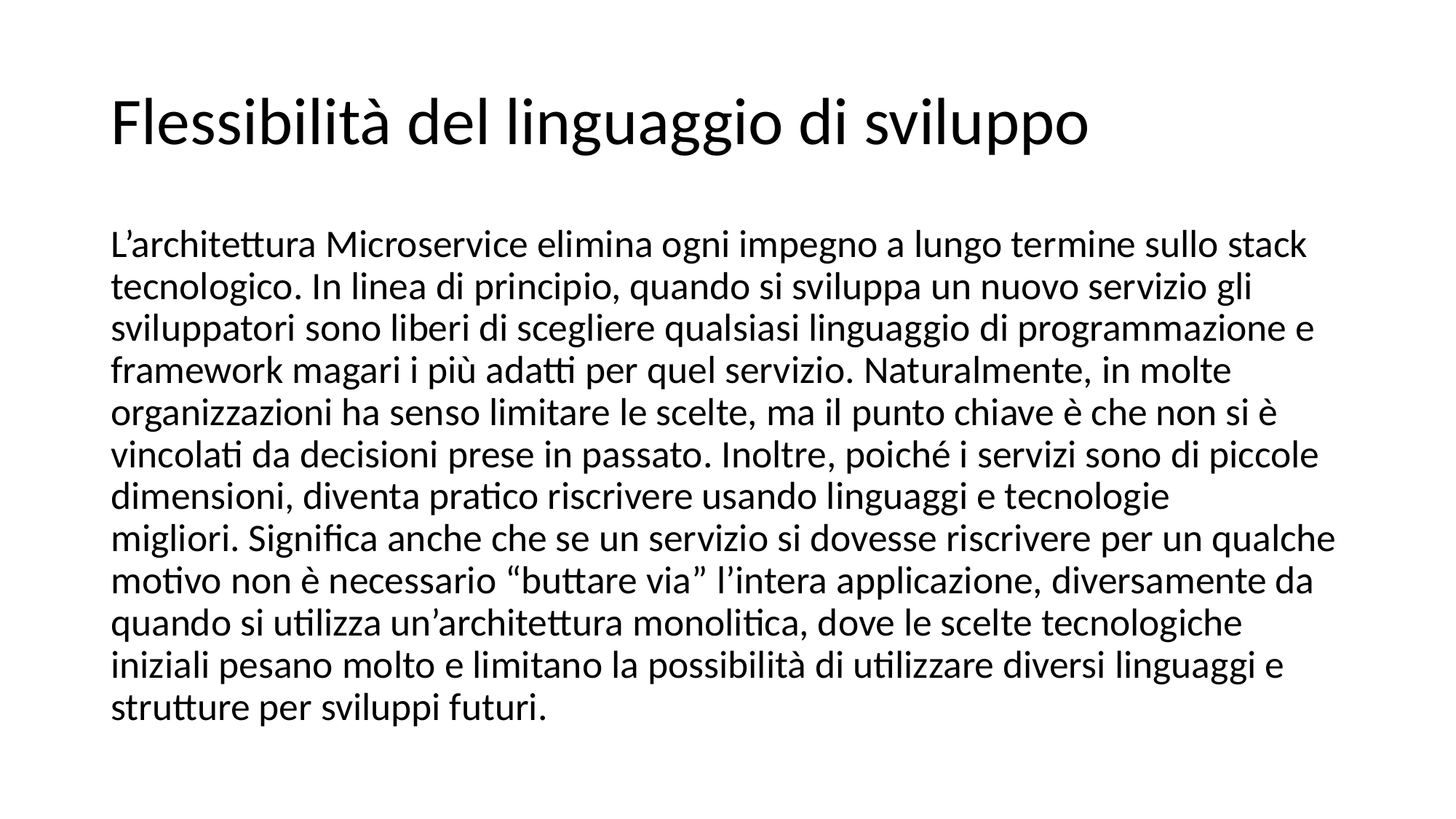

# Flessibilità del linguaggio di sviluppo
L’architettura Microservice elimina ogni impegno a lungo termine sullo stack tecnologico. In linea di principio, quando si sviluppa un nuovo servizio gli sviluppatori sono liberi di scegliere qualsiasi linguaggio di programmazione e framework magari i più adatti per quel servizio. Naturalmente, in molte organizzazioni ha senso limitare le scelte, ma il punto chiave è che non si è vincolati da decisioni prese in passato. Inoltre, poiché i servizi sono di piccole dimensioni, diventa pratico riscrivere usando linguaggi e tecnologie migliori. Significa anche che se un servizio si dovesse riscrivere per un qualche motivo non è necessario “buttare via” l’intera applicazione, diversamente da quando si utilizza un’architettura monolitica, dove le scelte tecnologiche iniziali pesano molto e limitano la possibilità di utilizzare diversi linguaggi e strutture per sviluppi futuri.